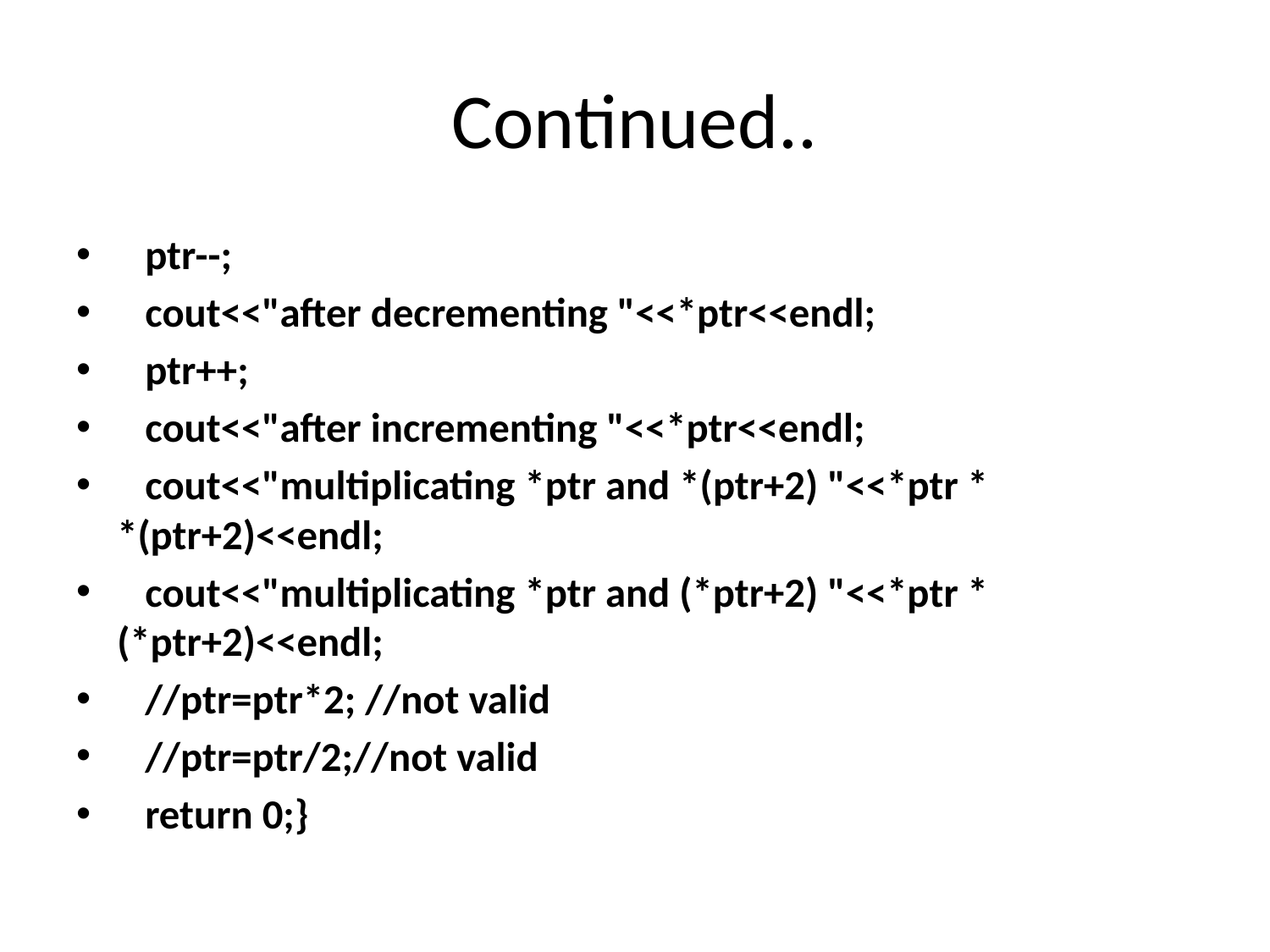

# Continued..
   ptr--;
   cout<<"after decrementing "<<*ptr<<endl;
   ptr++;
   cout<<"after incrementing "<<*ptr<<endl;
   cout<<"multiplicating *ptr and *(ptr+2) "<<*ptr * *(ptr+2)<<endl;
   cout<<"multiplicating *ptr and (*ptr+2) "<<*ptr * (*ptr+2)<<endl;
   //ptr=ptr*2; //not valid
   //ptr=ptr/2;//not valid
   return 0;}